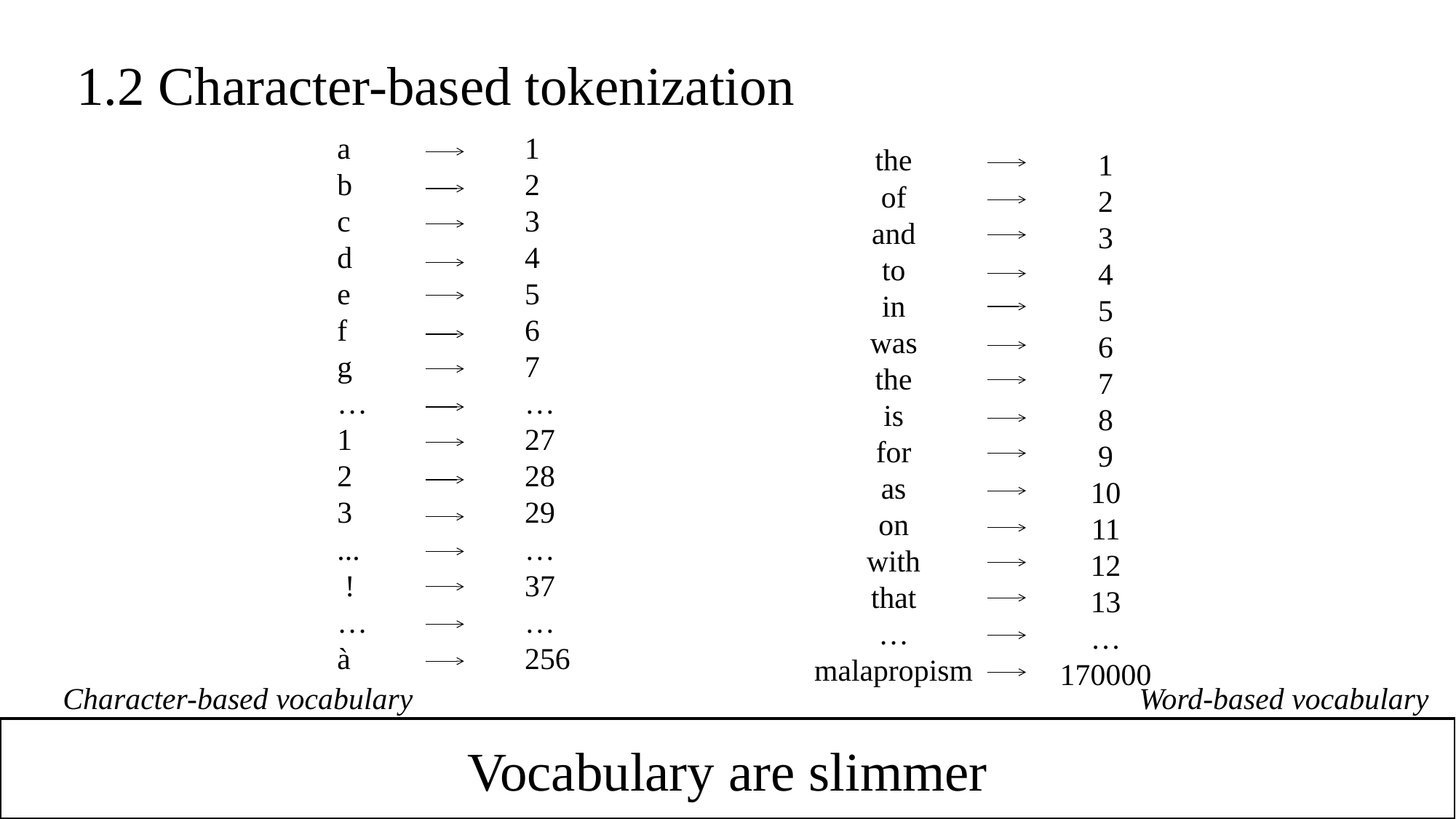

1.2 Character-based tokenization
a
b
c
d
e
f
g
…
1
2
3
...
 !
…
à
1
2
3
4
5
6
7
…
27
28
29
…
37
…
256
the
of
and
to
in
was
the
is
for
as
on
with
that
…
malapropism

1
2
3
4
5
6
7
8
9
10
11
12
13
…
170000
Character-based vocabulary
Word-based vocabulary
Vocabulary are slimmer